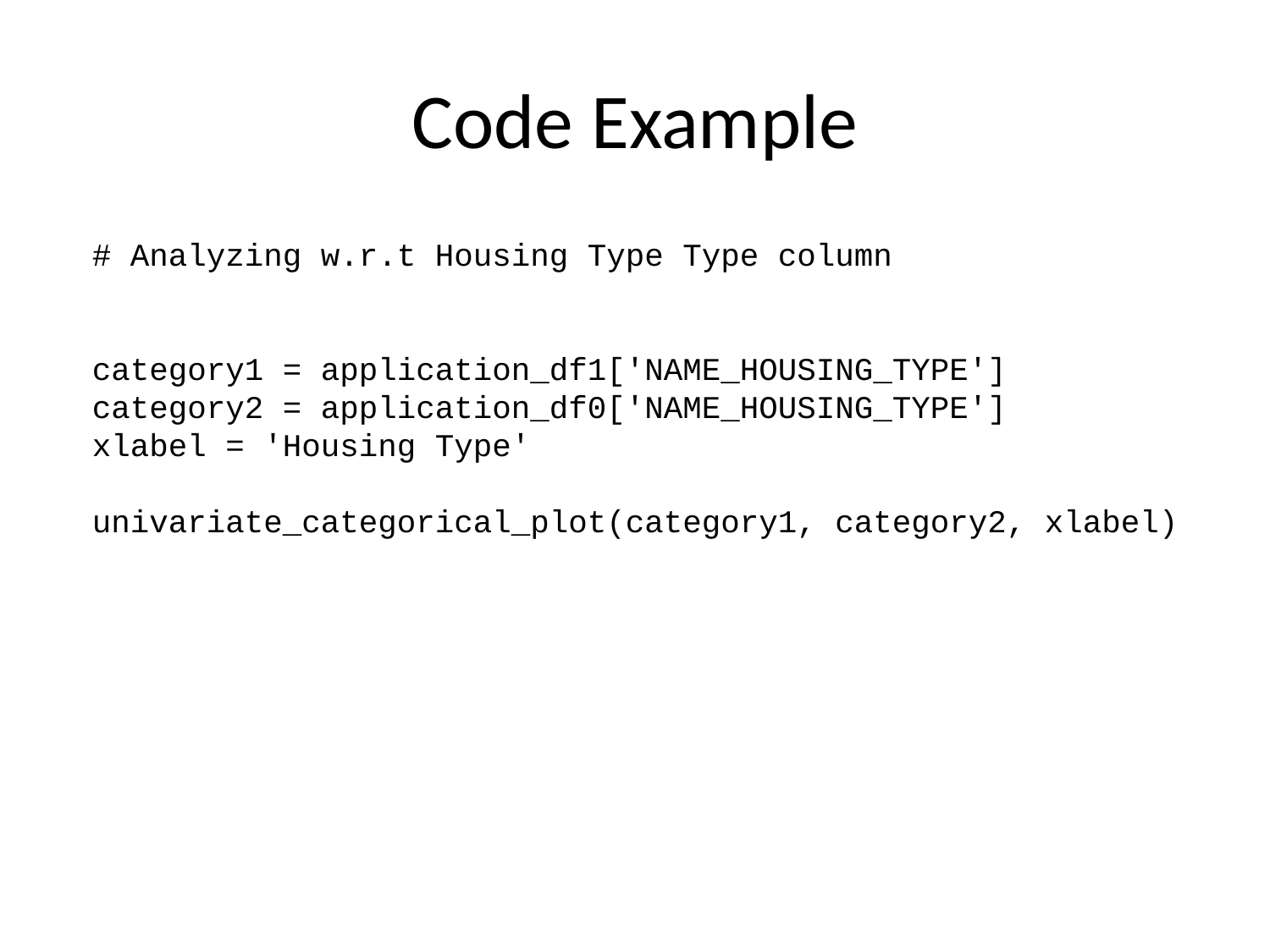

# Code Example

# Analyzing w.r.t Housing Type Type column category1 = application_df1['NAME_HOUSING_TYPE'] category2 = application_df0['NAME_HOUSING_TYPE'] xlabel = 'Housing Type' univariate_categorical_plot(category1, category2, xlabel)